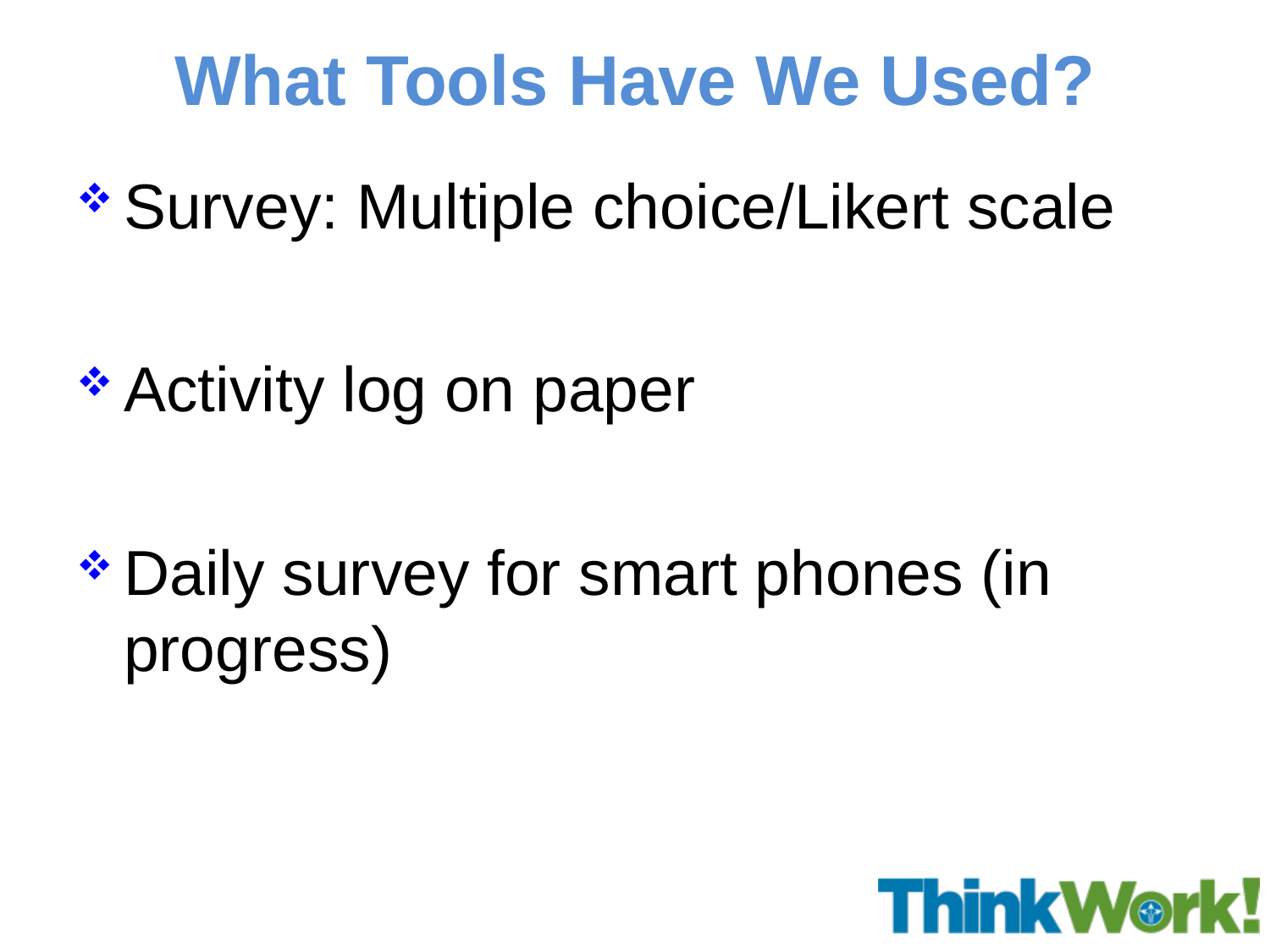

# What Tools Have We Used?
Survey: Multiple choice/Likert scale

Activity log on paper

Daily survey for smart phones (in progress)